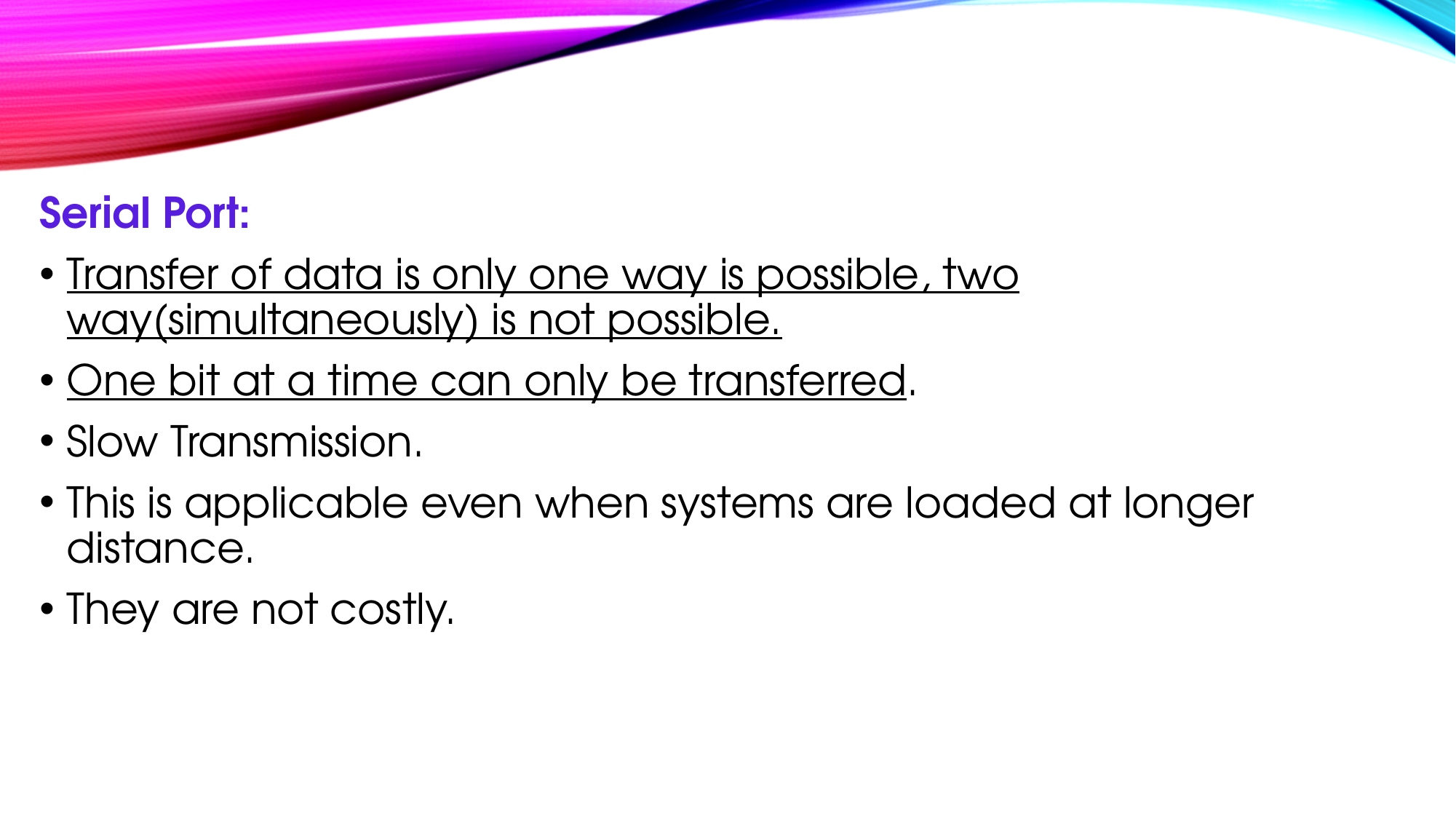

Serial Port:
Transfer of data is only one way is possible, two way(simultaneously) is not possible.
One bit at a time can only be transferred.
Slow Transmission.
This is applicable even when systems are loaded at longer distance.
They are not costly.